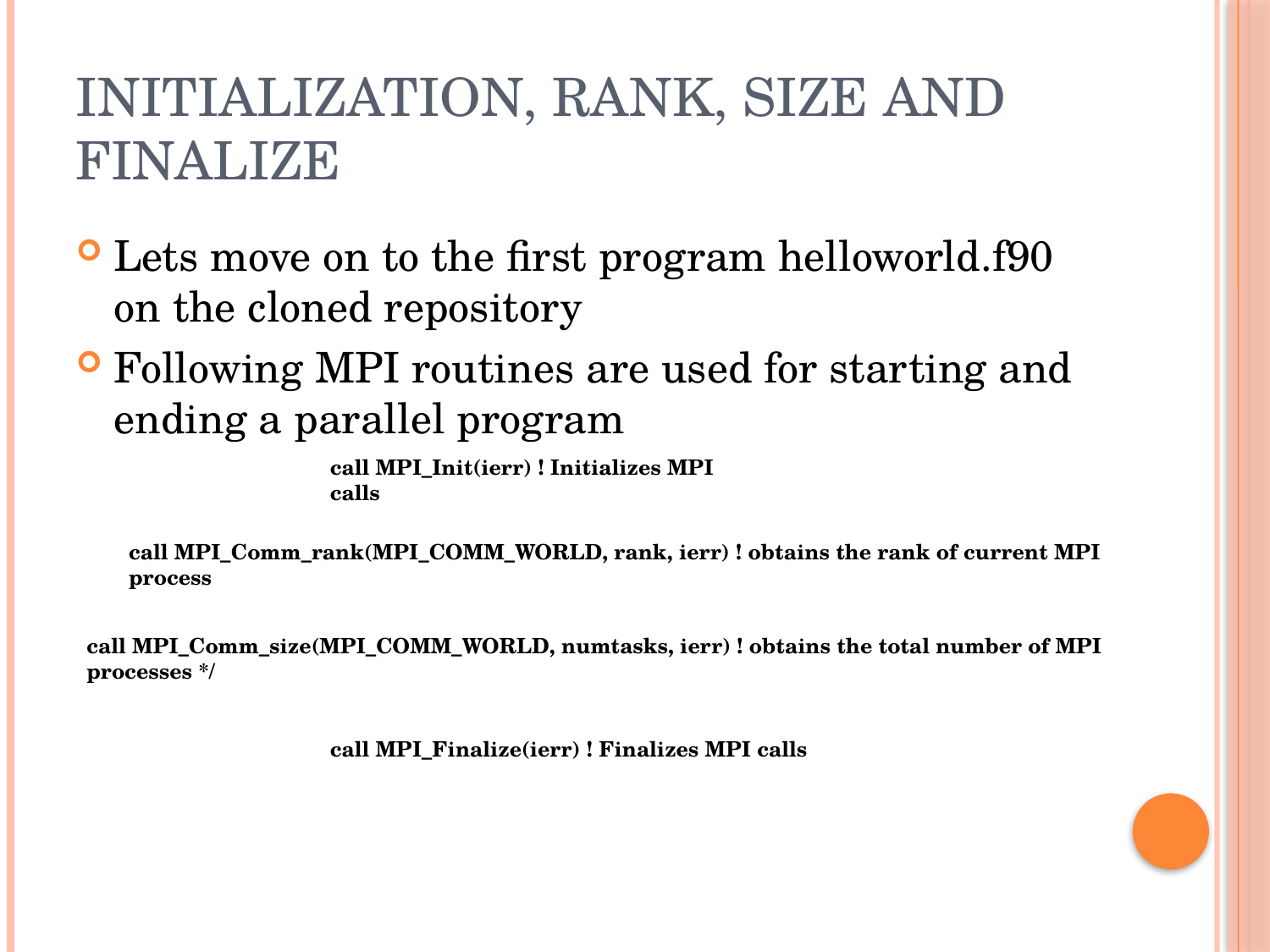

# Initialization, Rank, Size and finalize
Lets move on to the first program helloworld.f90 on the cloned repository
Following MPI routines are used for starting and ending a parallel program
call MPI_Init(ierr) ! Initializes MPI calls
call MPI_Comm_rank(MPI_COMM_WORLD, rank, ierr) ! obtains the rank of current MPI process
call MPI_Comm_size(MPI_COMM_WORLD, numtasks, ierr) ! obtains the total number of MPI processes */
call MPI_Finalize(ierr) ! Finalizes MPI calls